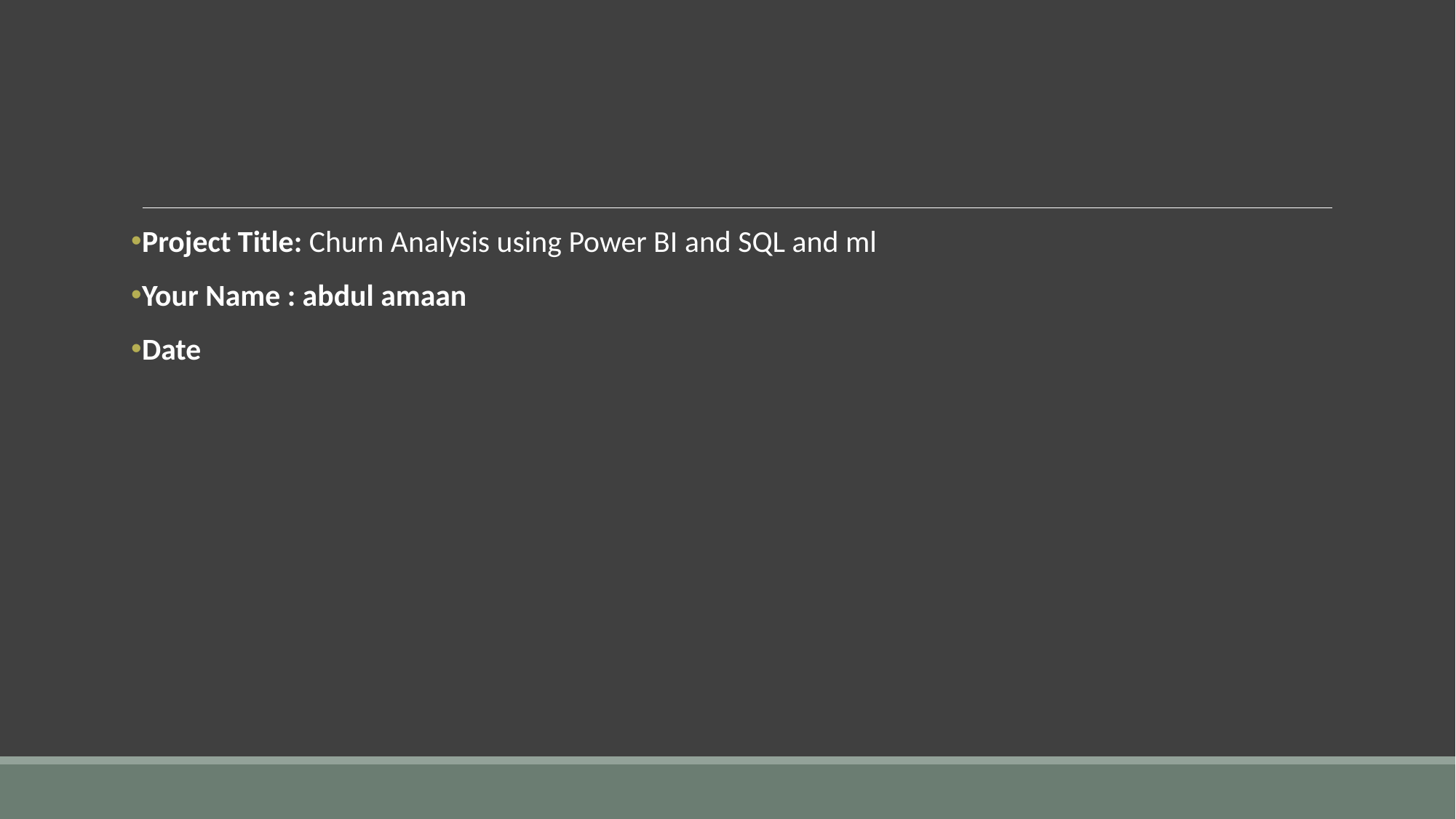

Project Title: Churn Analysis using Power BI and SQL and ml
Your Name : abdul amaan
Date